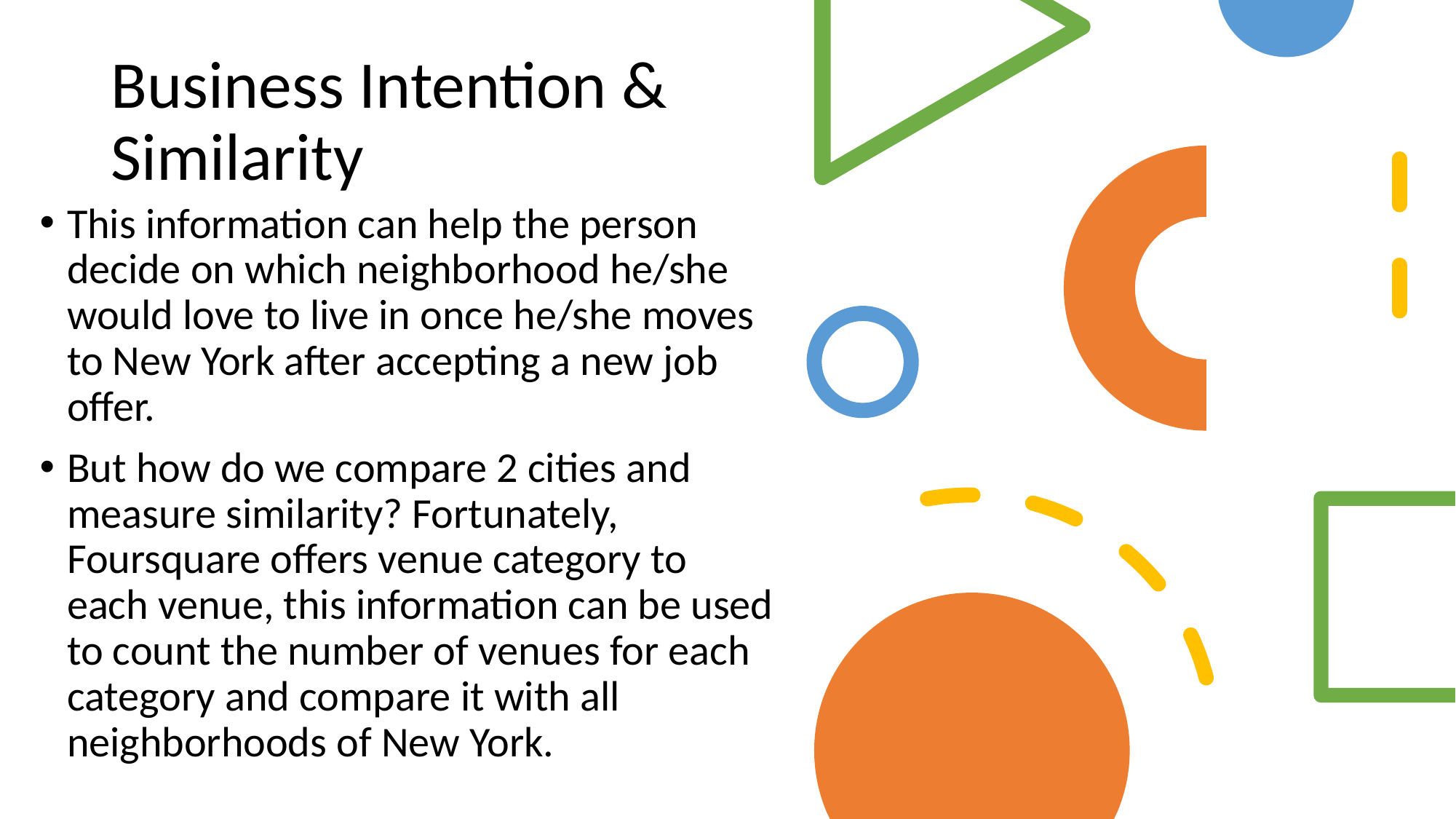

# Business Intention & Similarity

This information can help the person decide on which neighborhood he/she would love to live in once he/she moves to New York after accepting a new job offer.
But how do we compare 2 cities and measure similarity? Fortunately, Foursquare offers venue category to each venue, this information can be used to count the number of venues for each category and compare it with all neighborhoods of New York.